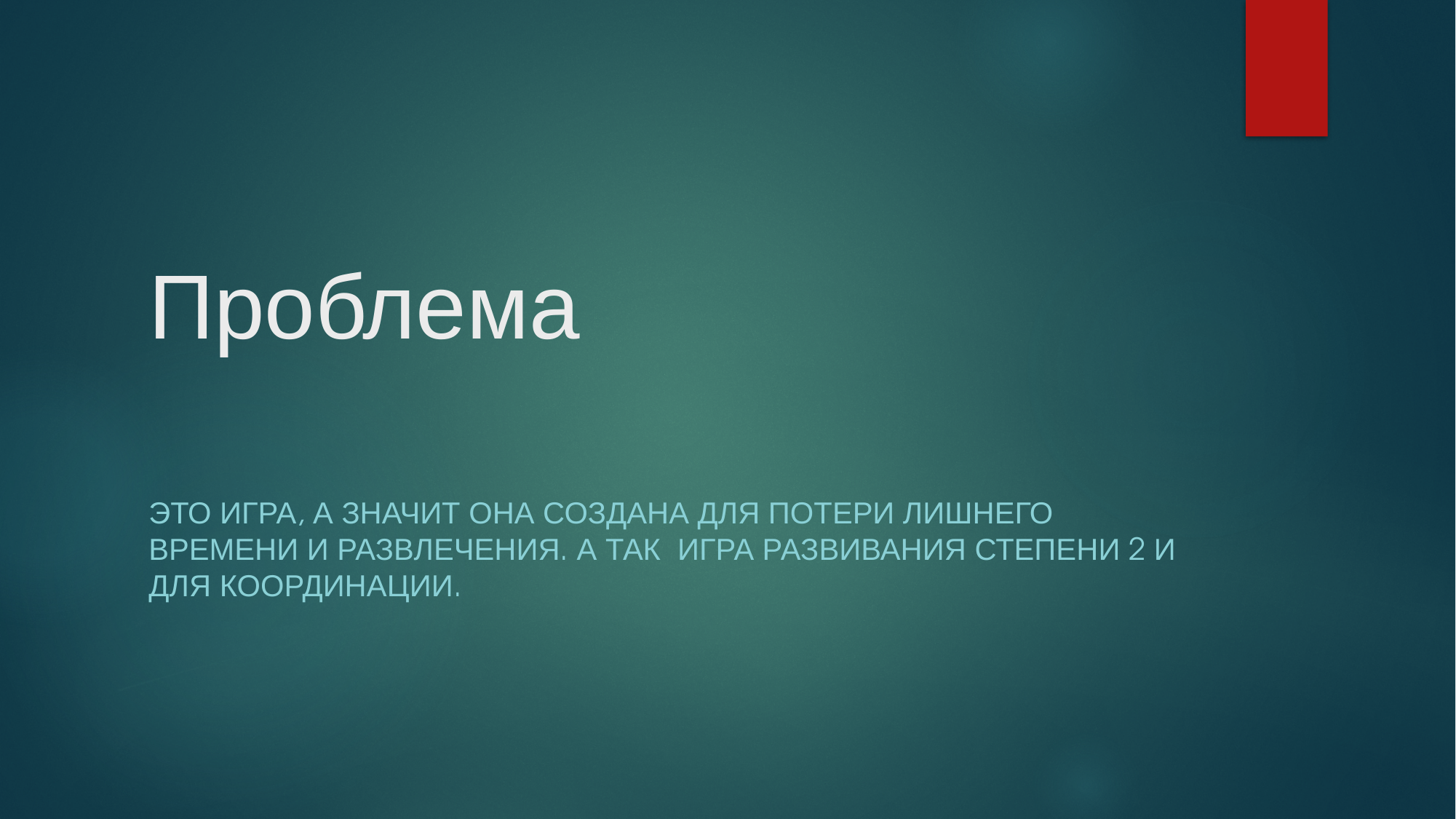

# Проблема
Это Игра, а значит она создана для потери лишнего времени и развлечения. А так  игра развивания степени 2 и для координации.